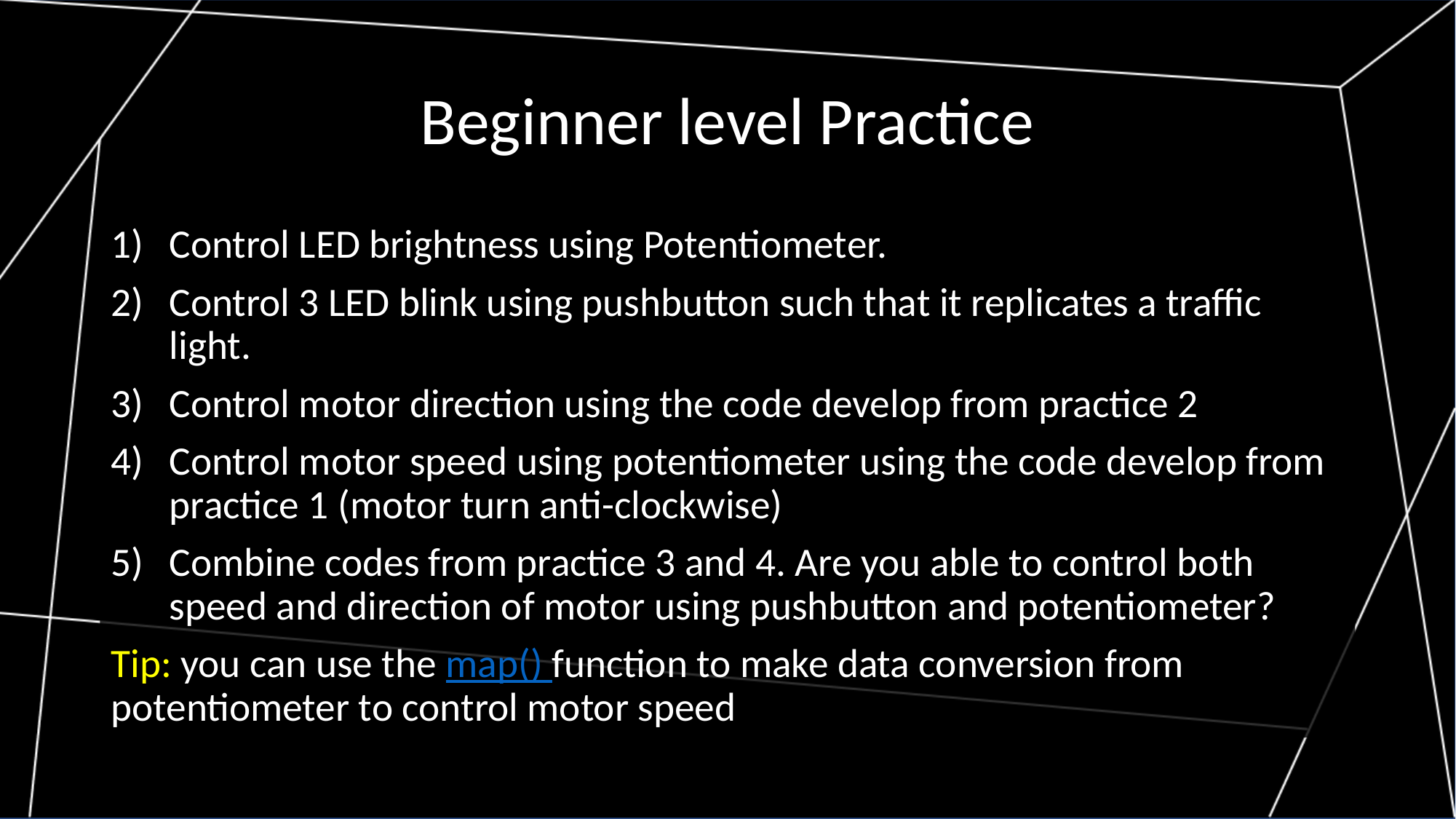

# Beginner level Practice
Control LED brightness using Potentiometer.
Control 3 LED blink using pushbutton such that it replicates a traffic light.
Control motor direction using the code develop from practice 2
Control motor speed using potentiometer using the code develop from practice 1 (motor turn anti-clockwise)
Combine codes from practice 3 and 4. Are you able to control both speed and direction of motor using pushbutton and potentiometer?
Tip: you can use the map() function to make data conversion from potentiometer to control motor speed